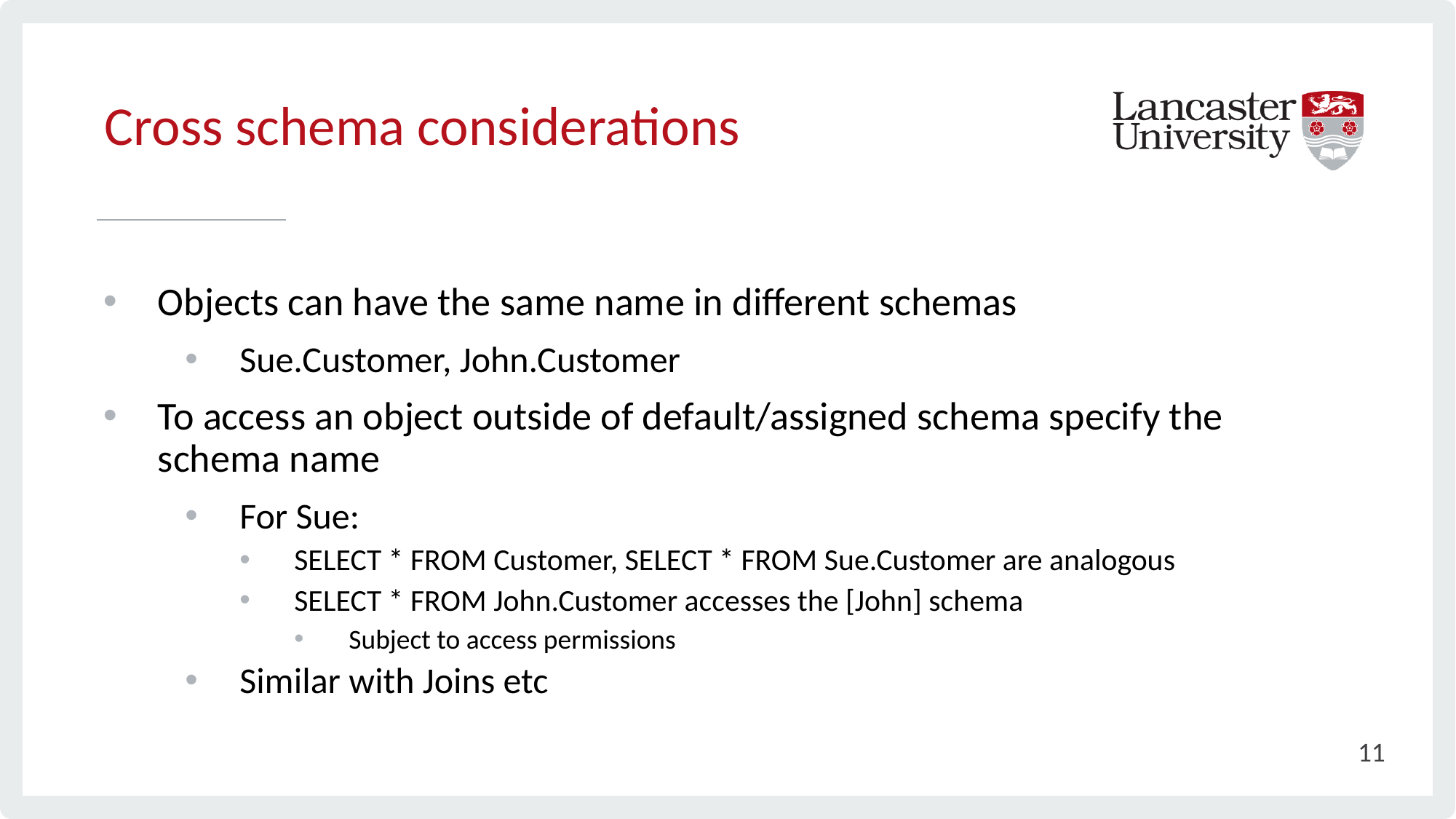

# Cross schema considerations
Objects can have the same name in different schemas
Sue.Customer, John.Customer
To access an object outside of default/assigned schema specify the schema name
For Sue:
SELECT * FROM Customer, SELECT * FROM Sue.Customer are analogous
SELECT * FROM John.Customer accesses the [John] schema
Subject to access permissions
Similar with Joins etc

11